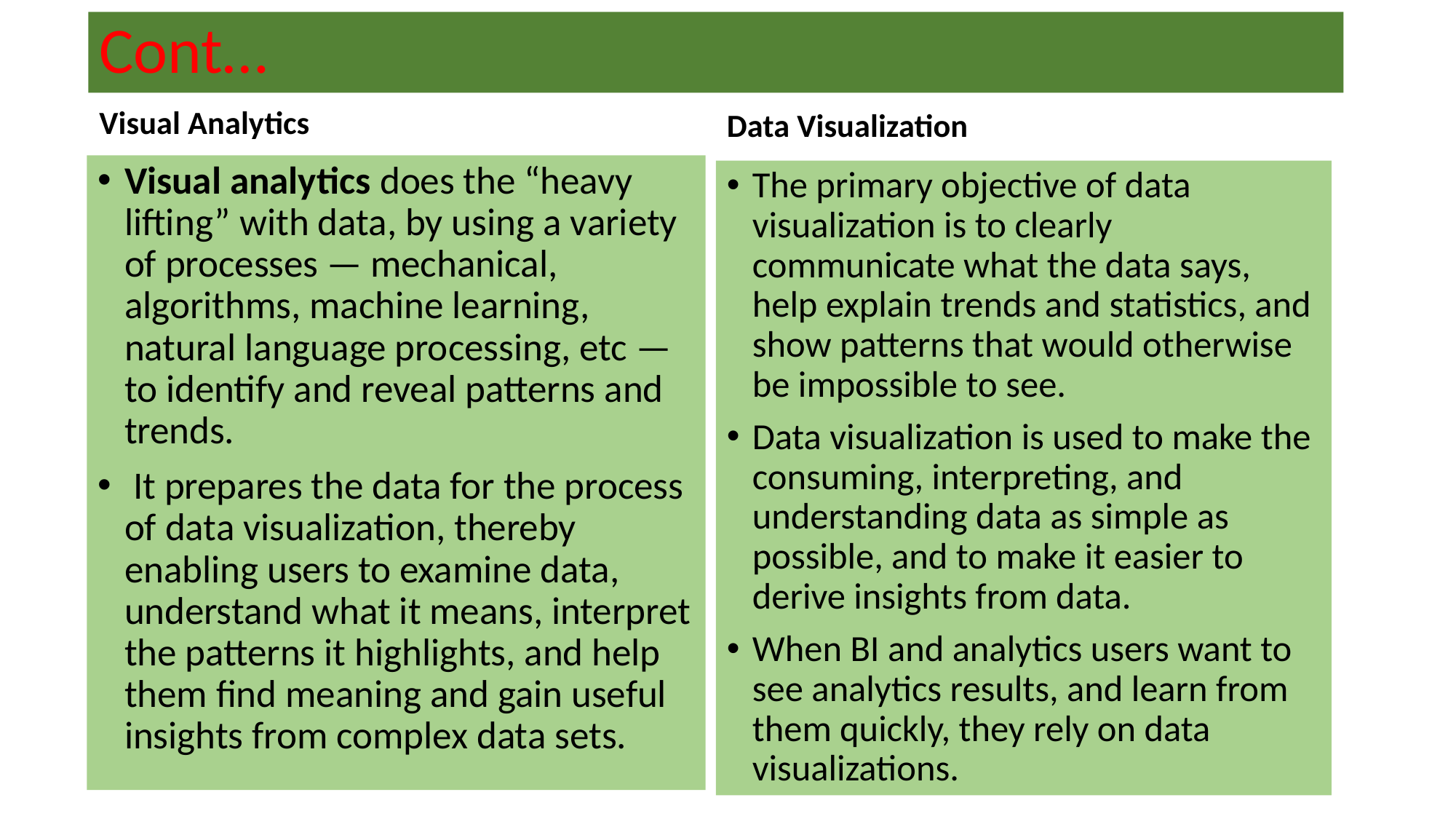

# Cont…
Visual Analytics
Data Visualization
Visual analytics does the “heavy lifting” with data, by using a variety of processes — mechanical, algorithms, machine learning, natural language processing, etc — to identify and reveal patterns and trends.
 It prepares the data for the process of data visualization, thereby enabling users to examine data, understand what it means, interpret the patterns it highlights, and help them find meaning and gain useful insights from complex data sets.
The primary objective of data visualization is to clearly communicate what the data says, help explain trends and statistics, and show patterns that would otherwise be impossible to see.
Data visualization is used to make the consuming, interpreting, and understanding data as simple as possible, and to make it easier to derive insights from data.
When BI and analytics users want to see analytics results, and learn from them quickly, they rely on data visualizations.